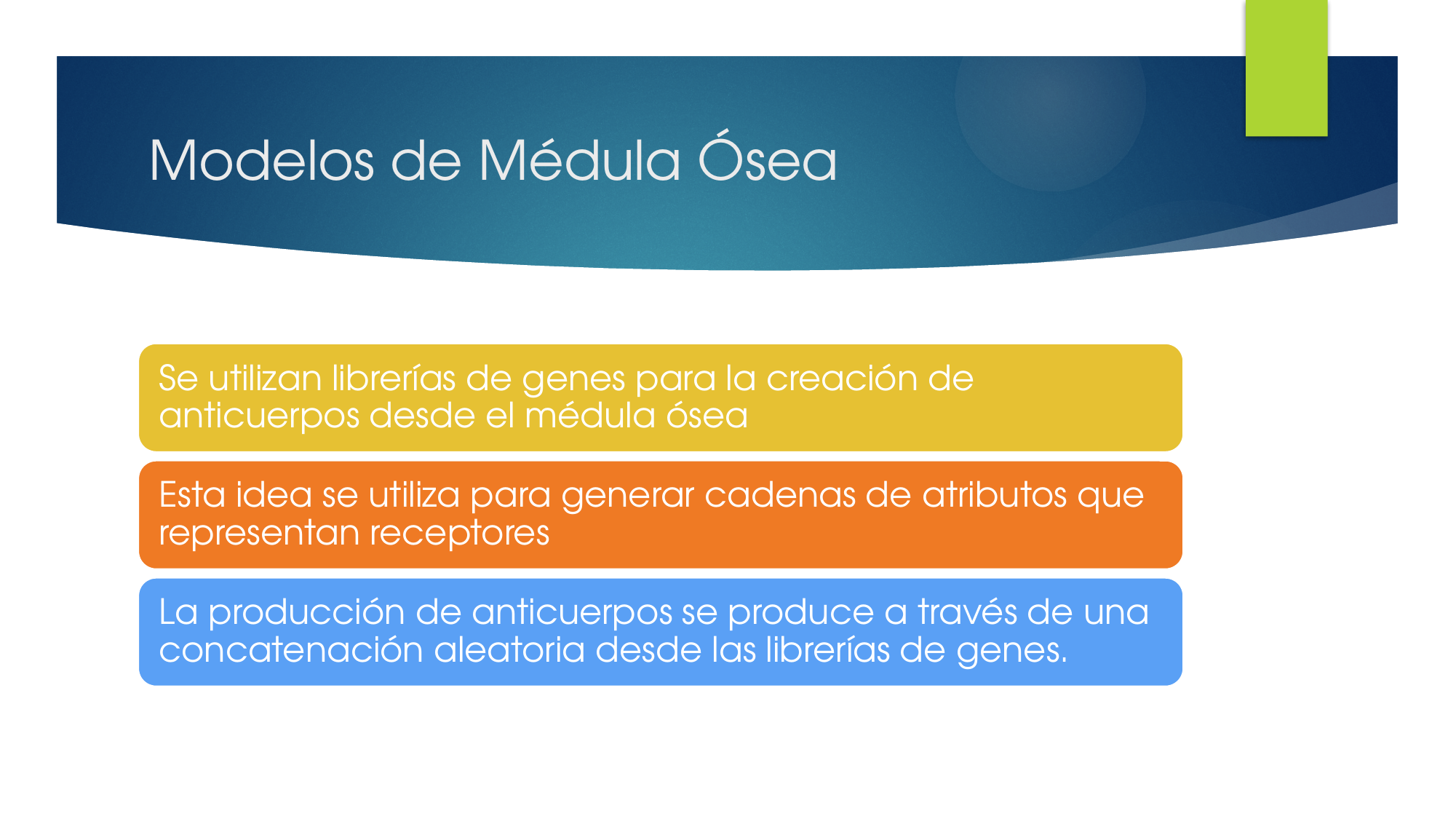

# Modelos de Médula Ósea

Se utilizan librerías de genes para la creación de anticuerpos desde el médula ósea
Esta idea se utiliza para generar cadenas de atributos que representan receptores
La producción de anticuerpos se produce a través de una concatenación aleatoria desde las librerías de genes.